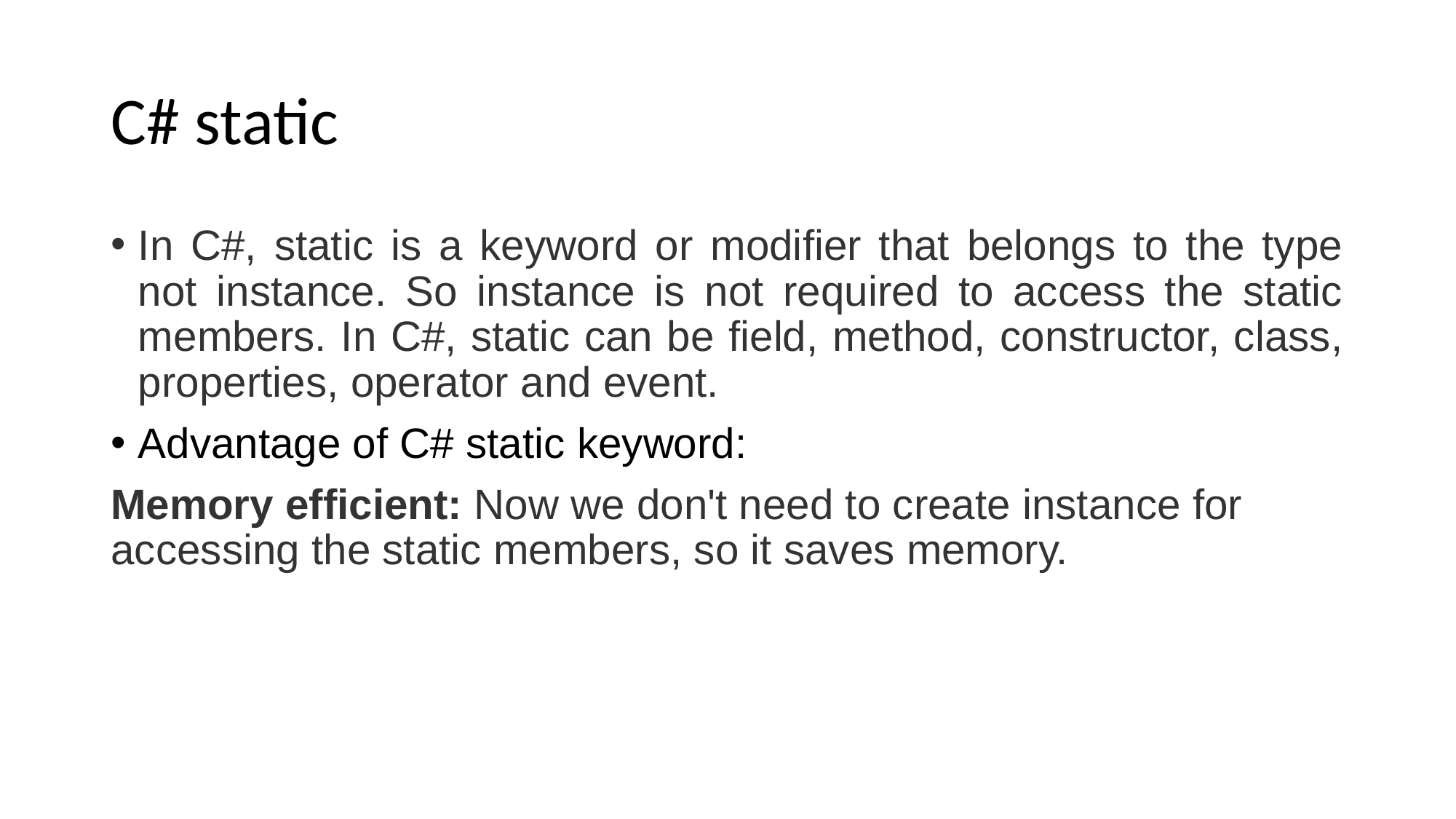

# C# static
In C#, static is a keyword or modifier that belongs to the type not instance. So instance is not required to access the static members. In C#, static can be field, method, constructor, class, properties, operator and event.
Advantage of C# static keyword:
Memory efficient: Now we don't need to create instance for accessing the static members, so it saves memory.